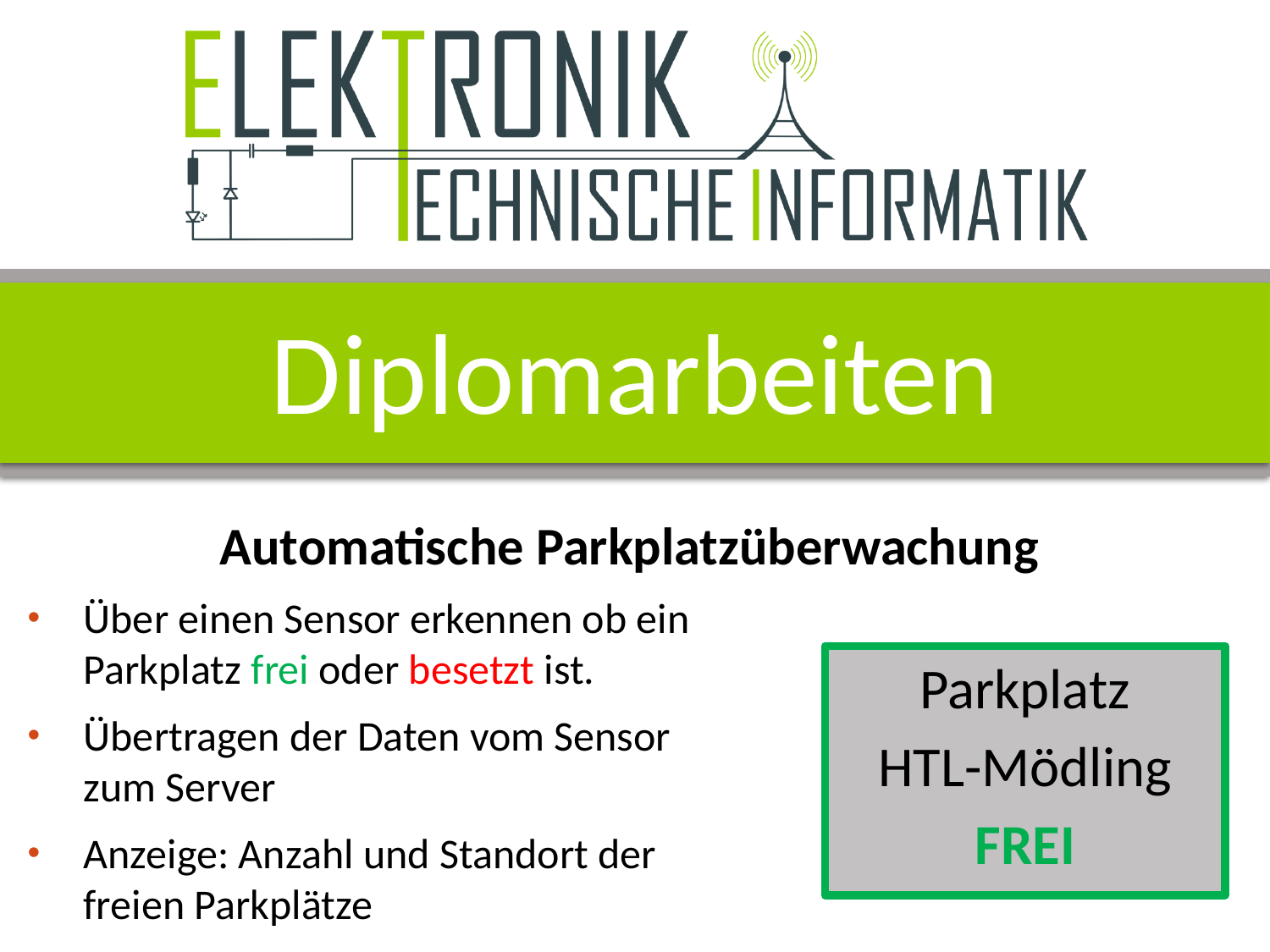

# Diplomarbeiten
Automatische Parkplatzüberwachung
Über einen Sensor erkennen ob ein
Parkplatz frei oder besetzt ist.
Übertragen der Daten vom Sensor
zum Server
Anzeige: Anzahl und Standort der
freien Parkplätze
Parkplatz
HTL-Mödling
FREI